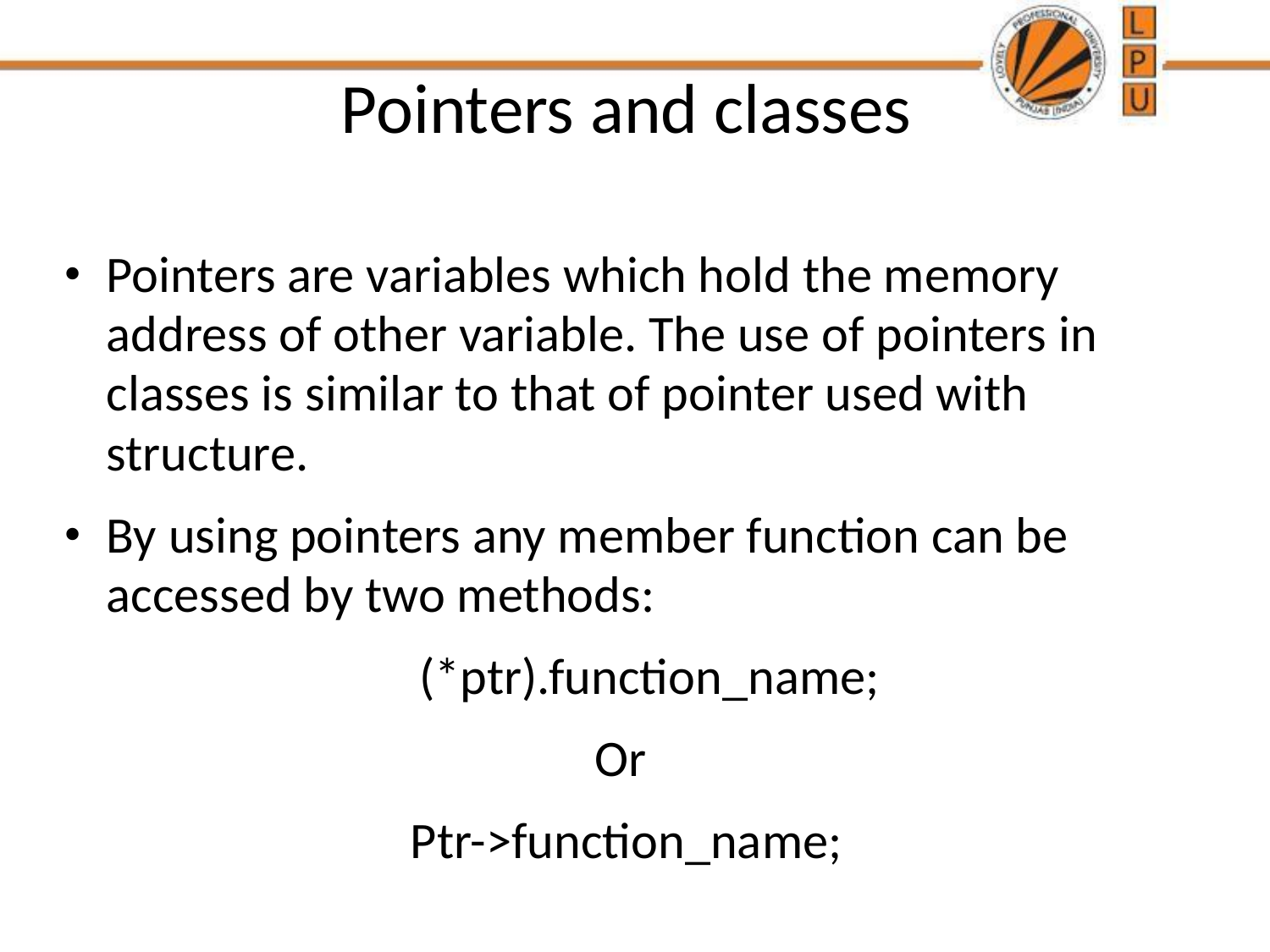

# Pointers and classes
Pointers are variables which hold the memory address of other variable. The use of pointers in classes is similar to that of pointer used with structure.
By using pointers any member function can be accessed by two methods:
    (*ptr).function_name;
Or
Ptr->function_name;